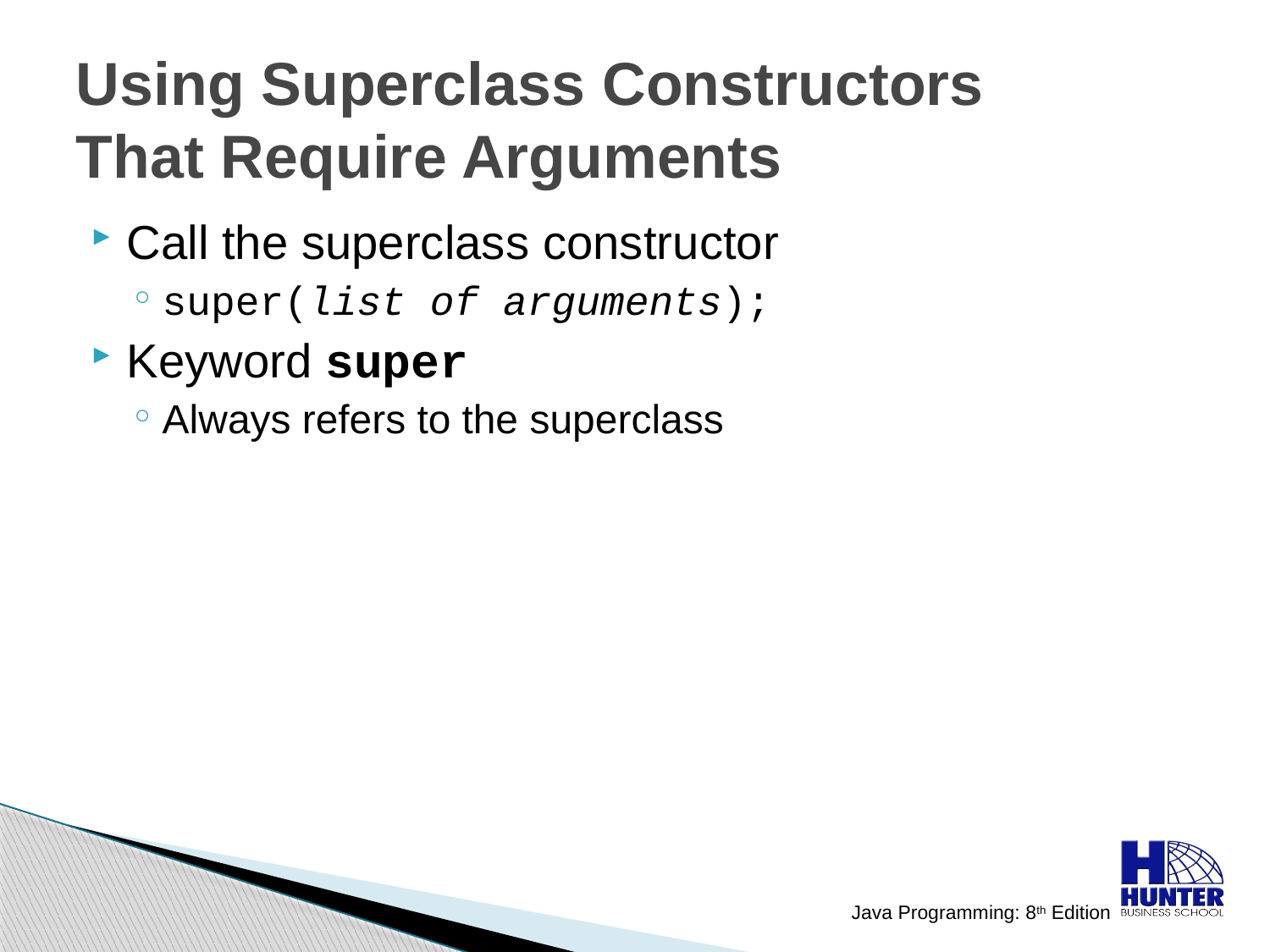

# Using Superclass Constructors That Require Arguments
Call the superclass constructor
super(list of arguments);
Keyword super
Always refers to the superclass